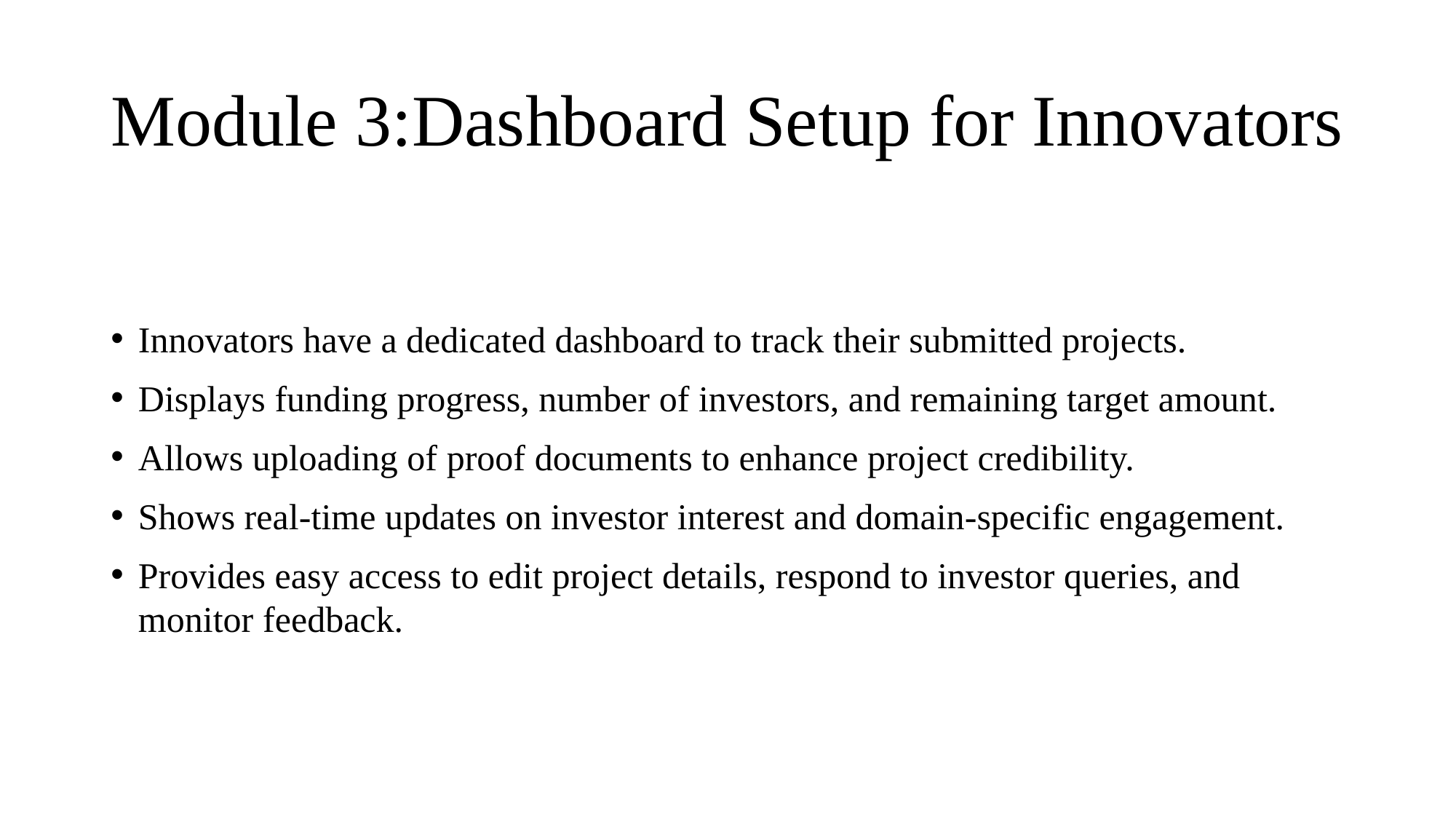

# Module 3:Dashboard Setup for Innovators
Innovators have a dedicated dashboard to track their submitted projects.
Displays funding progress, number of investors, and remaining target amount.
Allows uploading of proof documents to enhance project credibility.
Shows real-time updates on investor interest and domain-specific engagement.
Provides easy access to edit project details, respond to investor queries, and monitor feedback.